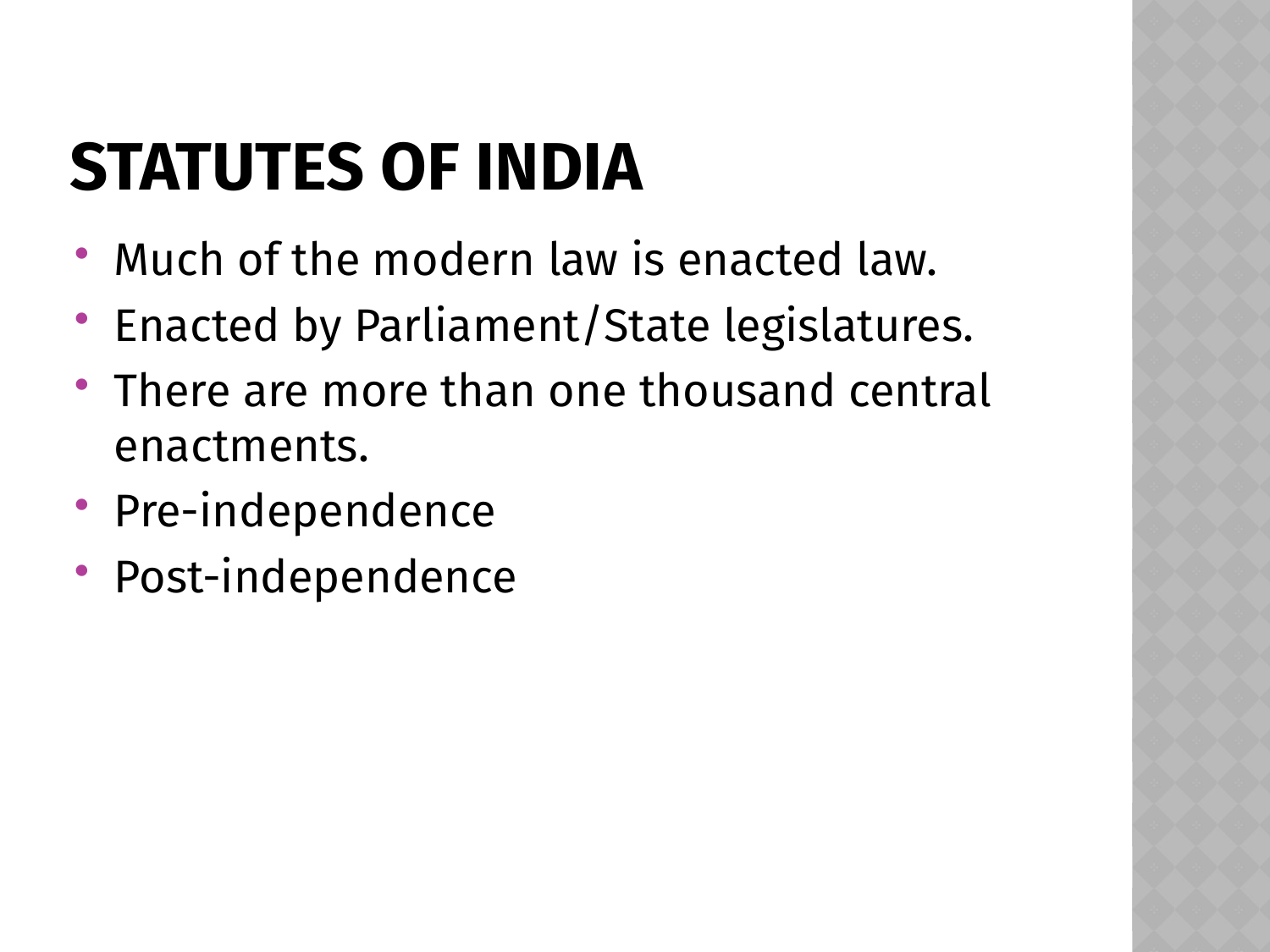

# Statutes of India
Much of the modern law is enacted law.
Enacted by Parliament/State legislatures.
There are more than one thousand central enactments.
Pre-independence
Post-independence